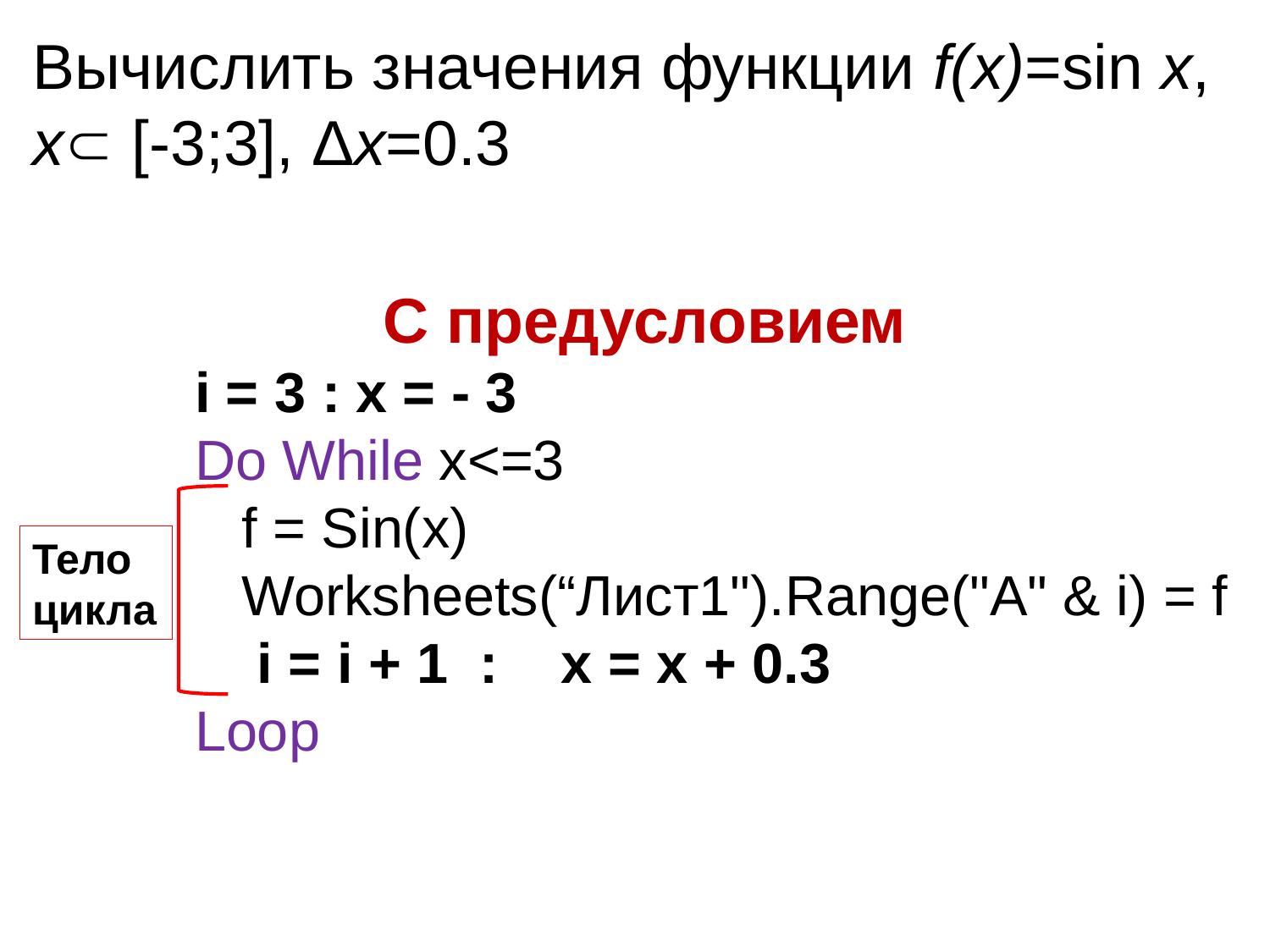

Вычислить значения функции f(x)=sin x, x⊂ [-3;3], Δx=0.3

С предусловием
i = 3 : x = - 3
Do While x<=3
   f = Sin(x)
   Worksheets(“Лист1").Range("A" & i) = f
    i = i + 1  :    x = x + 0.3
Loop

Тело
цикла